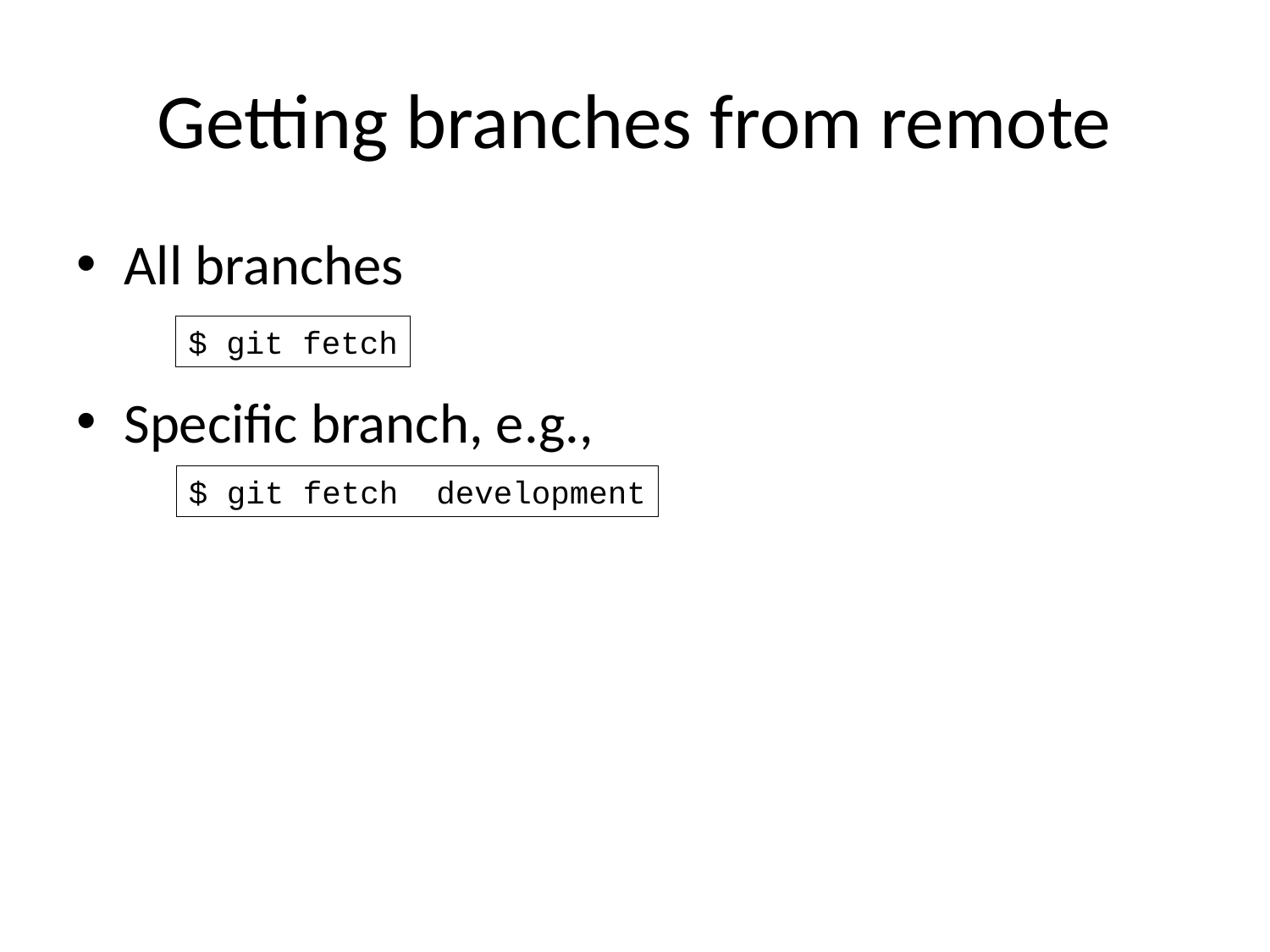

# Getting branches from remote
All branches

Specific branch, e.g.,
$ git fetch
$ git fetch  development